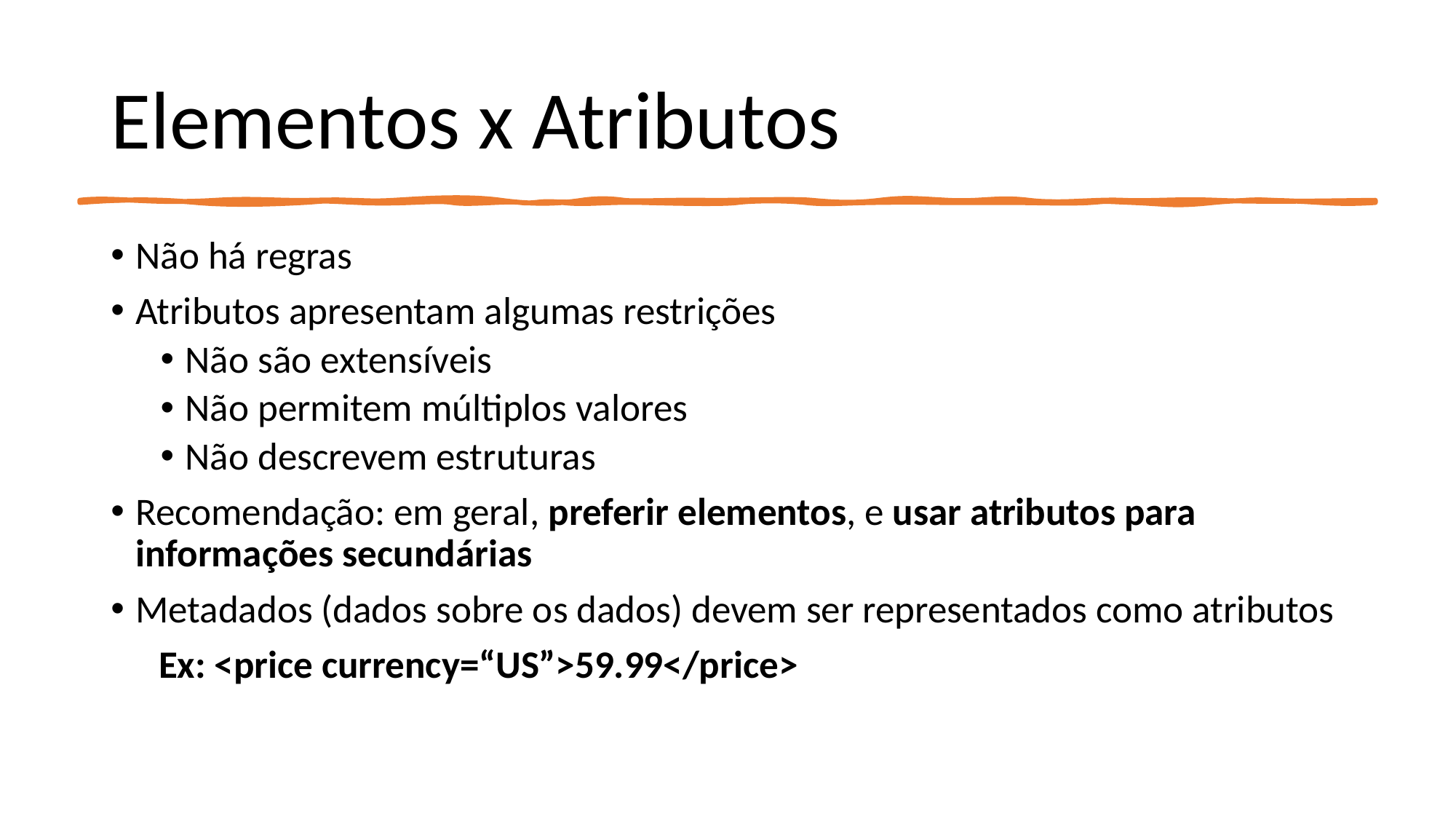

# Elementos x Atributos

Não há regras
Atributos apresentam algumas restrições
Não são extensíveis
Não permitem múltiplos valores
Não descrevem estruturas
Recomendação: em geral, preferir elementos, e usar atributos para informações secundárias
Metadados (dados sobre os dados) devem ser representados como atributos
Ex: <price currency=“US”>59.99</price>